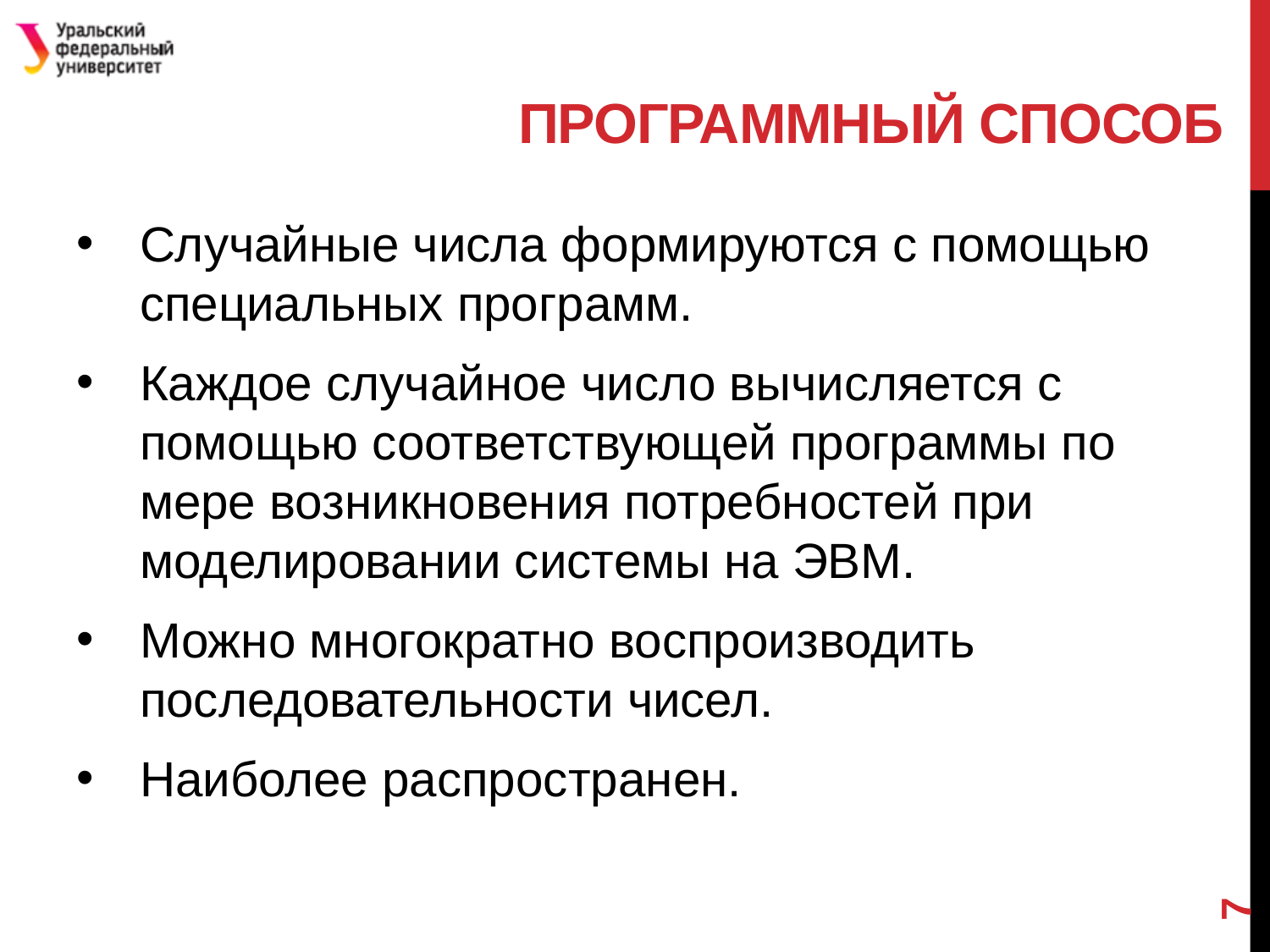

# Программный способ
Случайные числа формируются с помощью специальных программ.
Каждое случайное число вычисляется с помощью соответствующей программы по мере возникновения потребностей при моделировании системы на ЭВМ.
Можно многократно воспроизводить последовательности чисел.
Наиболее распространен.
7